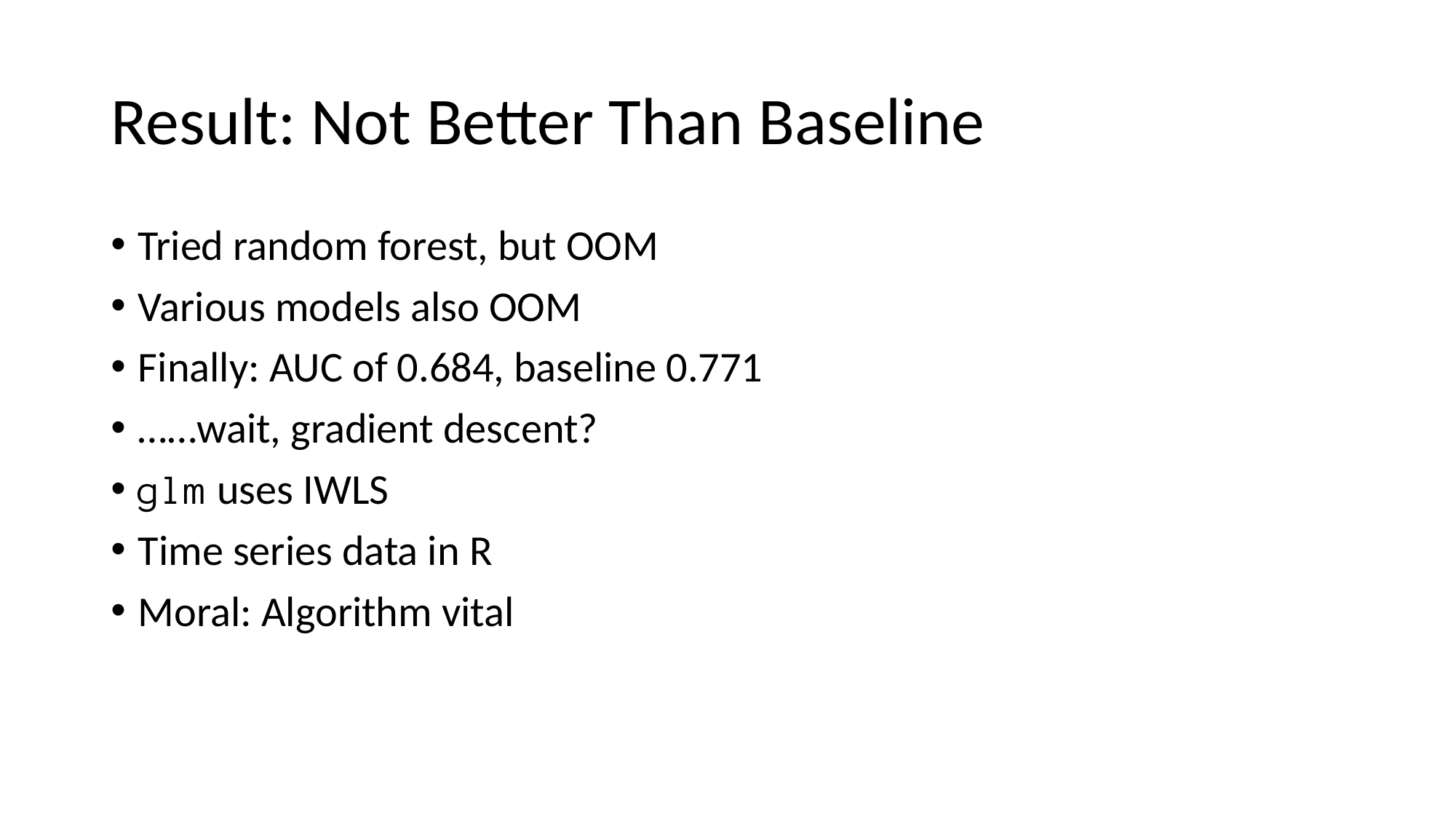

# Result: Not Better Than Baseline
Tried random forest, but OOM
Various models also OOM
Finally: AUC of 0.684, baseline 0.771
……wait, gradient descent?
glm uses IWLS
Time series data in R
Moral: Algorithm vital